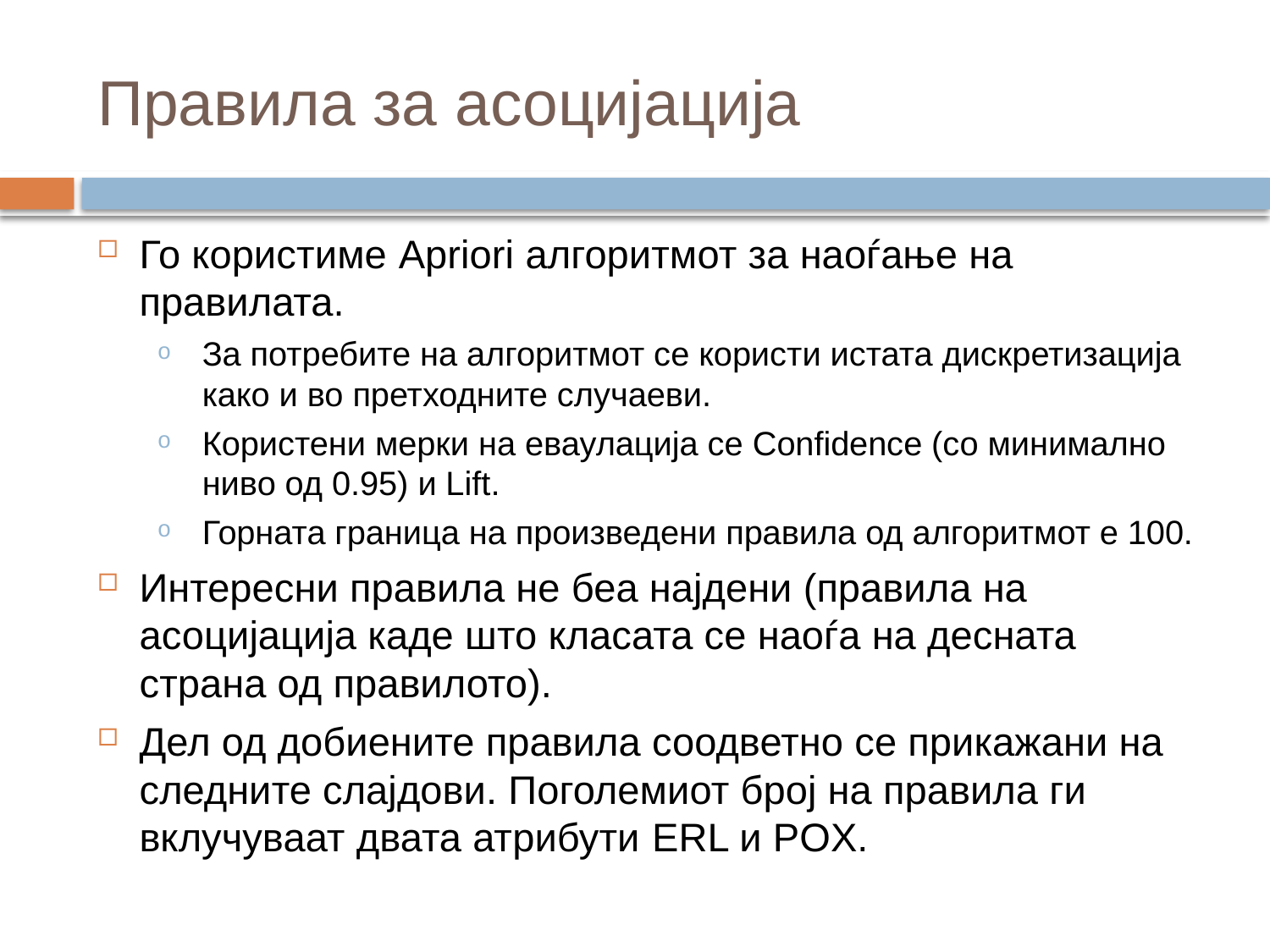

# Правила за асоцијација
Го користиме Apriori алгоритмот за наоѓање на правилата.
За потребите на алгоритмот се користи истата дискретизација како и во претходните случаеви.
Користени мерки на еваулација се Confidence (со минимално ниво од 0.95) и Lift.
Горната граница на произведени правила од алгоритмот е 100.
Интересни правила не беа најдени (правила на асоцијација каде што класата се наоѓа на десната страна од правилото).
Дел од добиените правила соодветно се прикажани на следните слајдови. Поголемиот број на правила ги вклучуваат двата атрибути ERL и POX.